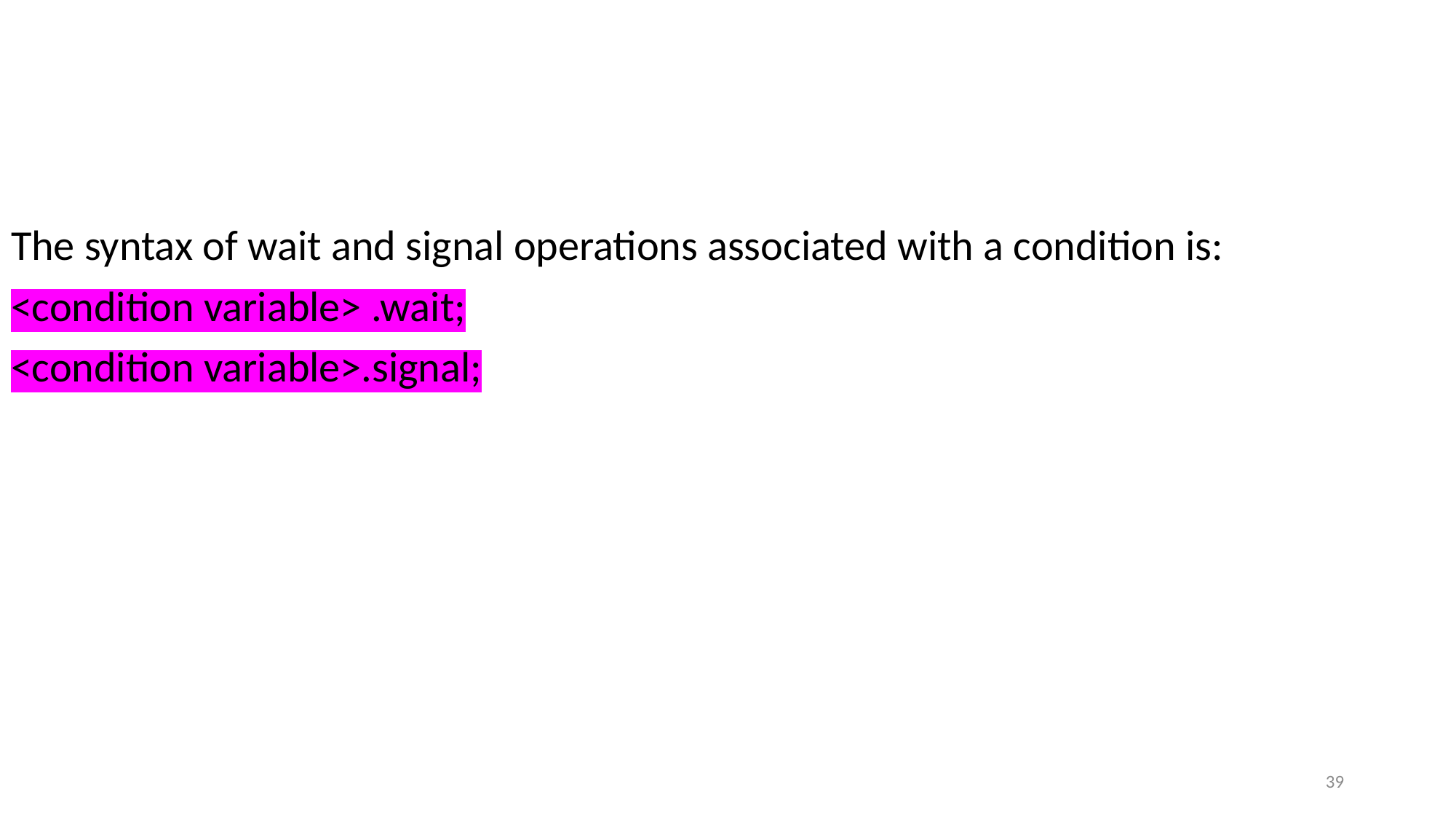

The syntax of wait and signal operations associated with a condition is:
<condition variable> .wait;
<condition variable>.signal;

39